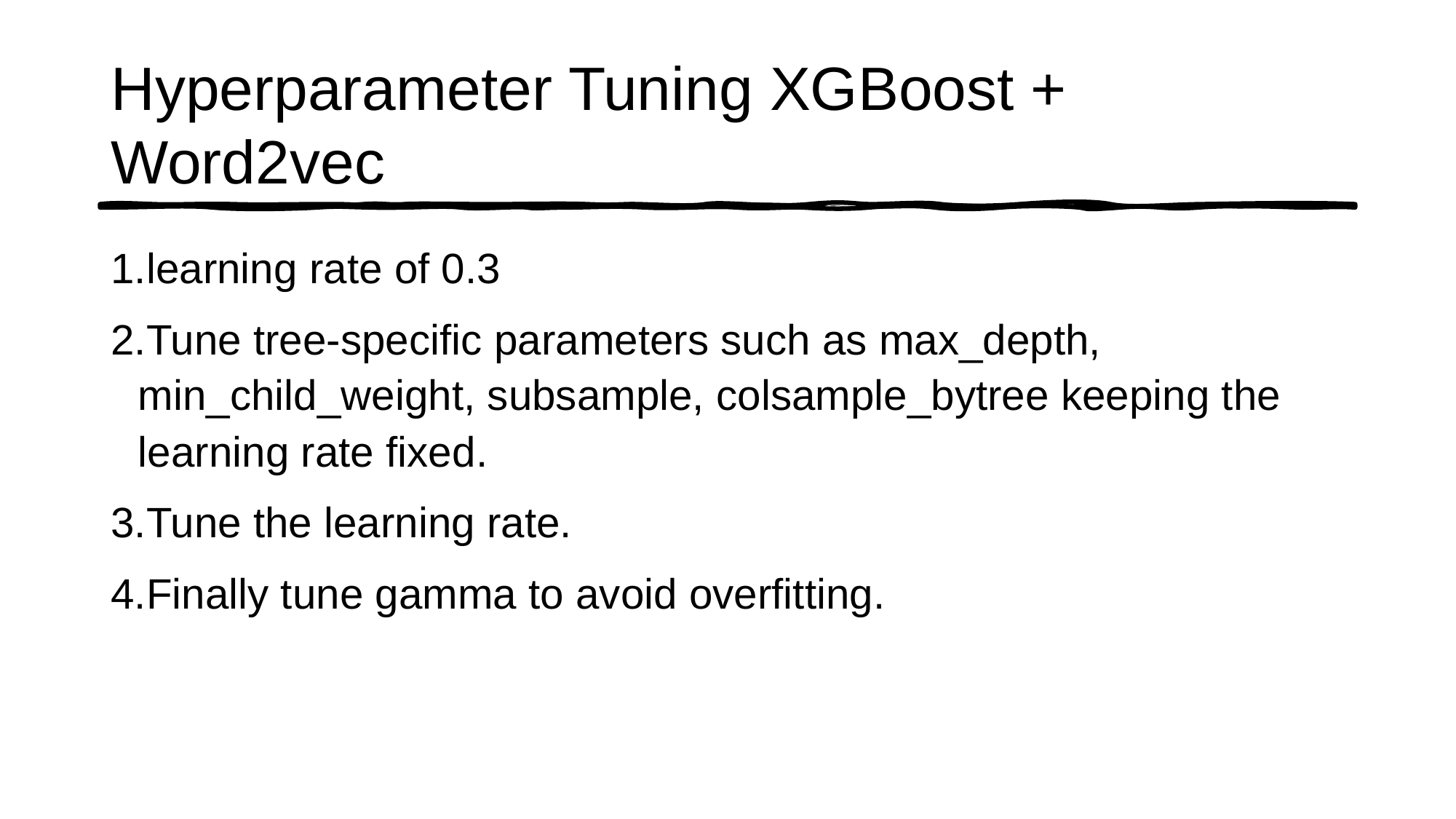

# Hyperparameter Tuning XGBoost + Word2vec
learning rate of 0.3
Tune tree-specific parameters such as max_depth, min_child_weight, subsample, colsample_bytree keeping the learning rate fixed.
Tune the learning rate.
Finally tune gamma to avoid overfitting.